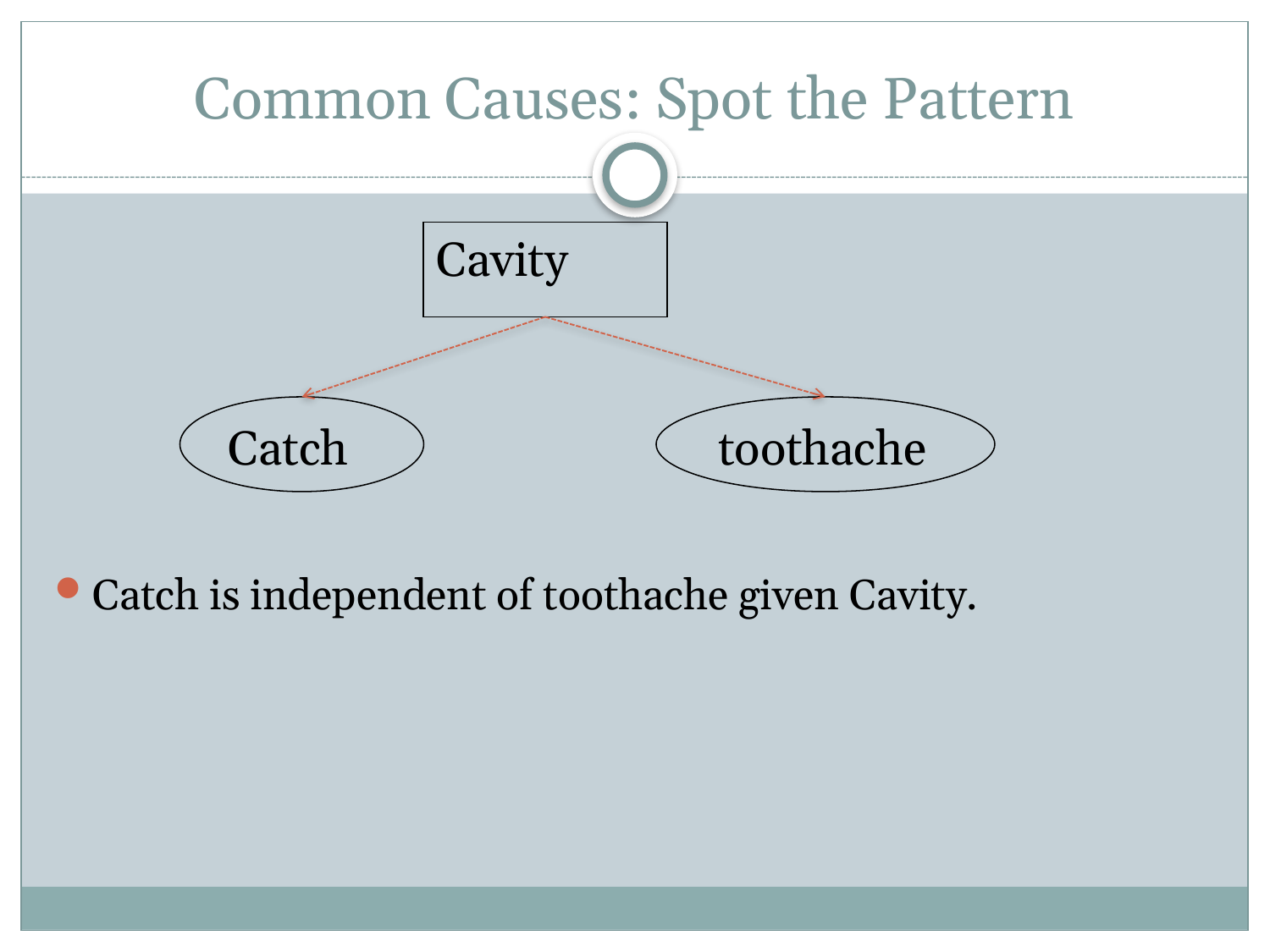

# Common Causes: Spot the Pattern
Cavity
Catch
toothache
Catch is independent of toothache given Cavity.